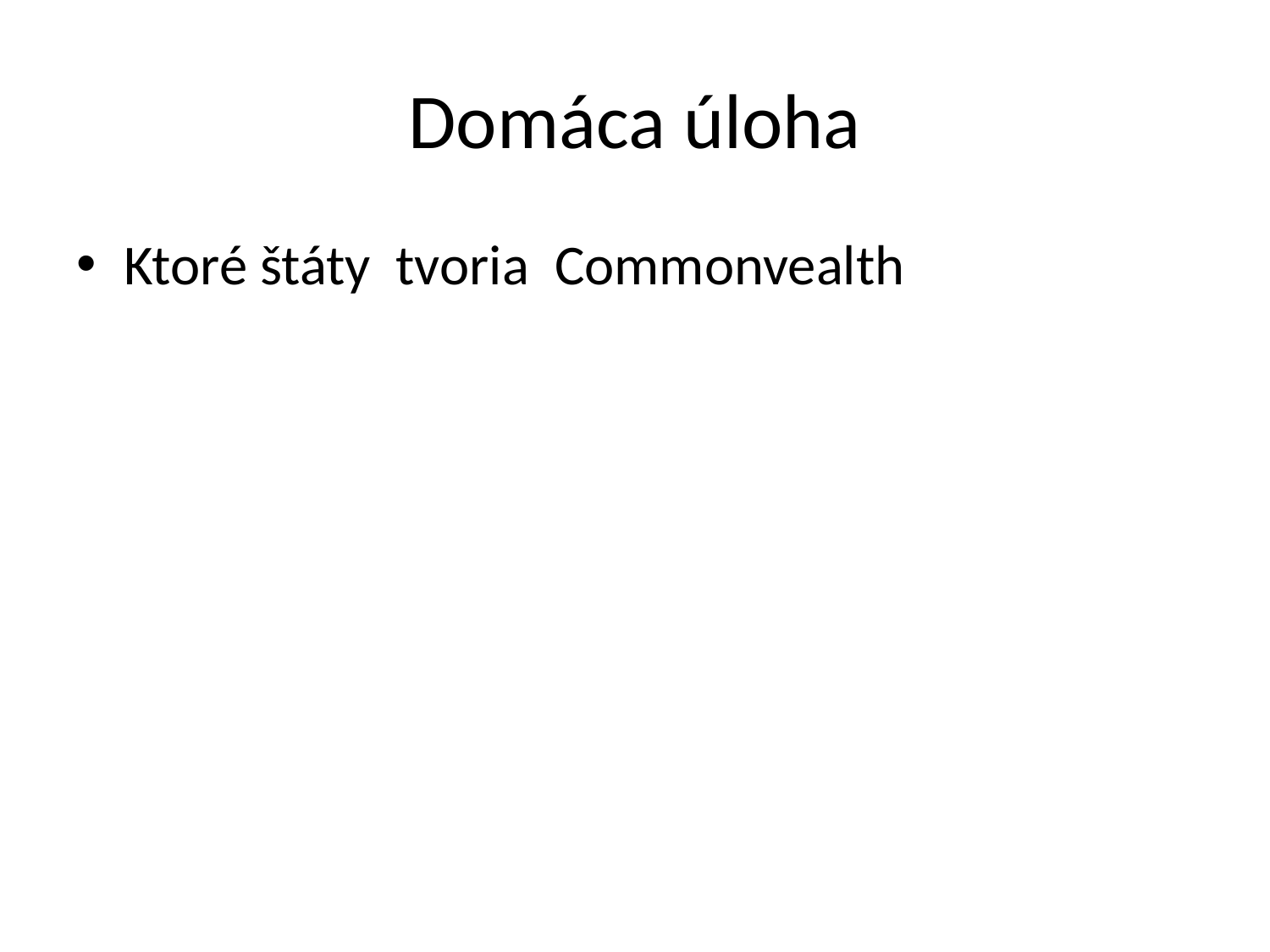

# Domáca úloha
Ktoré štáty  tvoria  Commonvealth